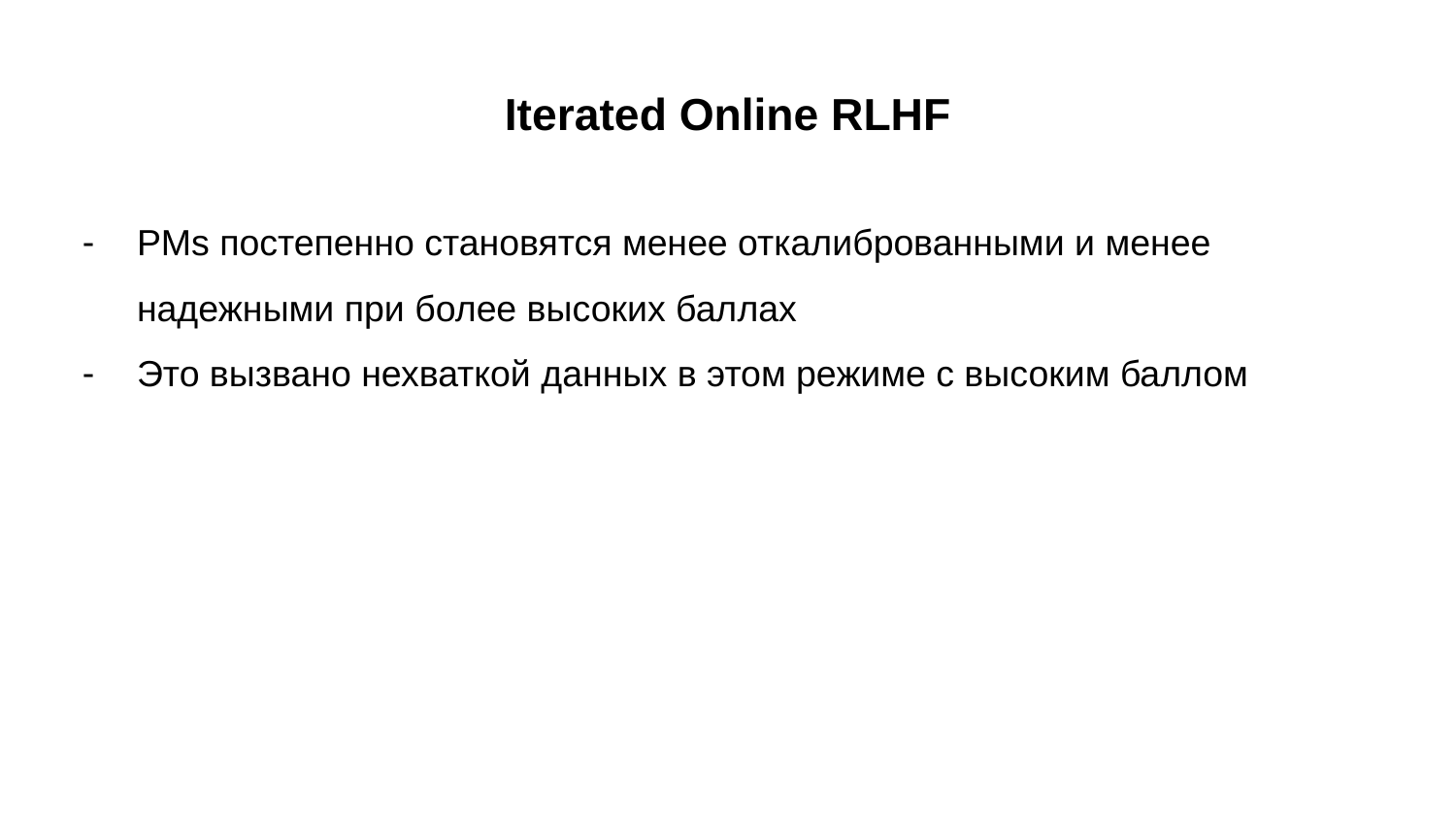

# Iterated Online RLHF
PMs постепенно становятся менее откалиброванными и менее надежными при более высоких баллах
Это вызвано нехваткой данных в этом режиме с высоким баллом